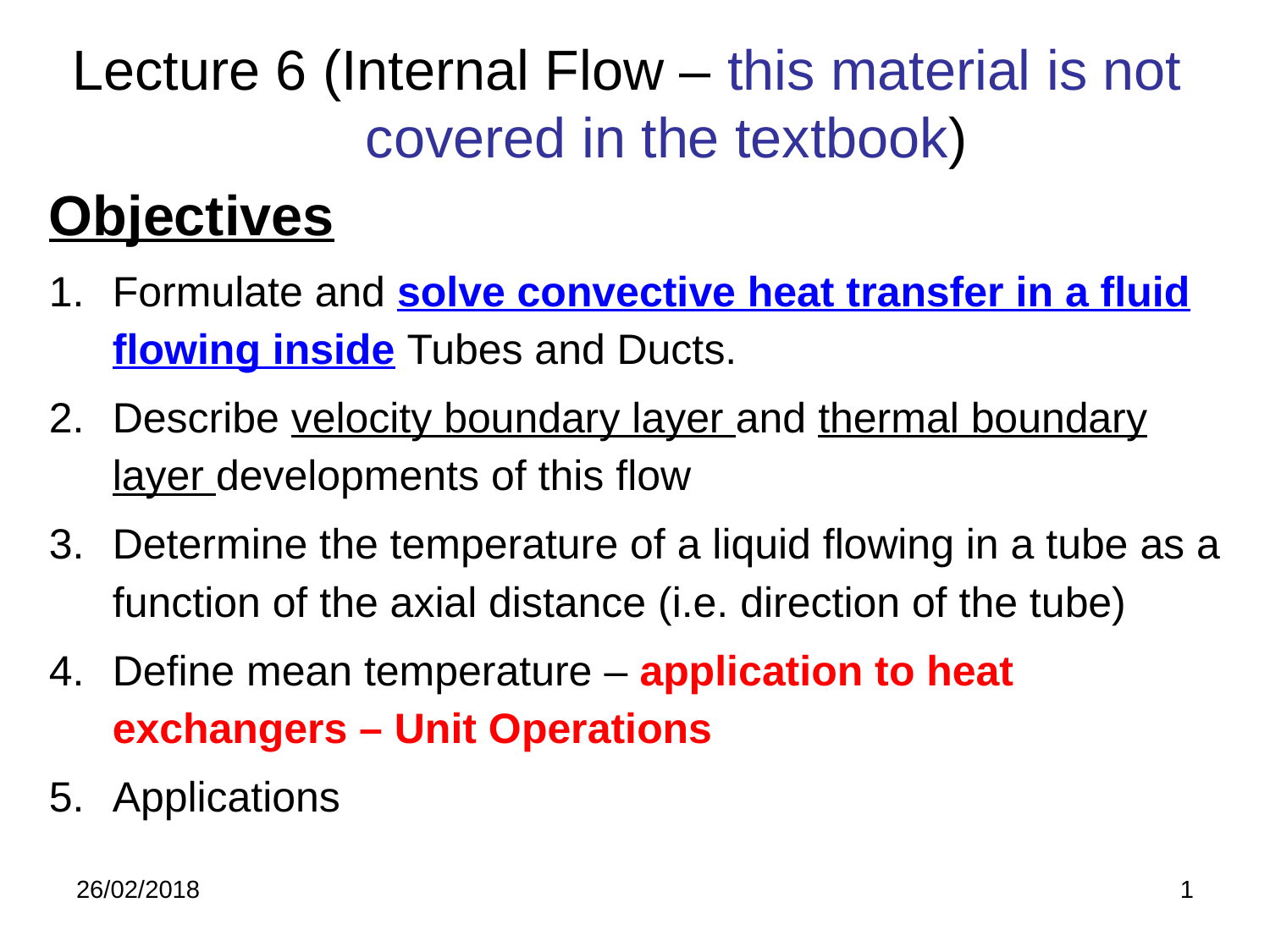

Lecture 6 (Internal Flow – this material is not
covered in the textbook)
Objectives
Formulate and solve convective heat transfer in a fluid flowing inside Tubes and Ducts.
Describe velocity boundary layer and thermal boundary layer developments of this flow
Determine the temperature of a liquid flowing in a tube as a function of the axial distance (i.e. direction of the tube)
Define mean temperature – application to heat exchangers – Unit Operations
Applications
26/02/2018
1